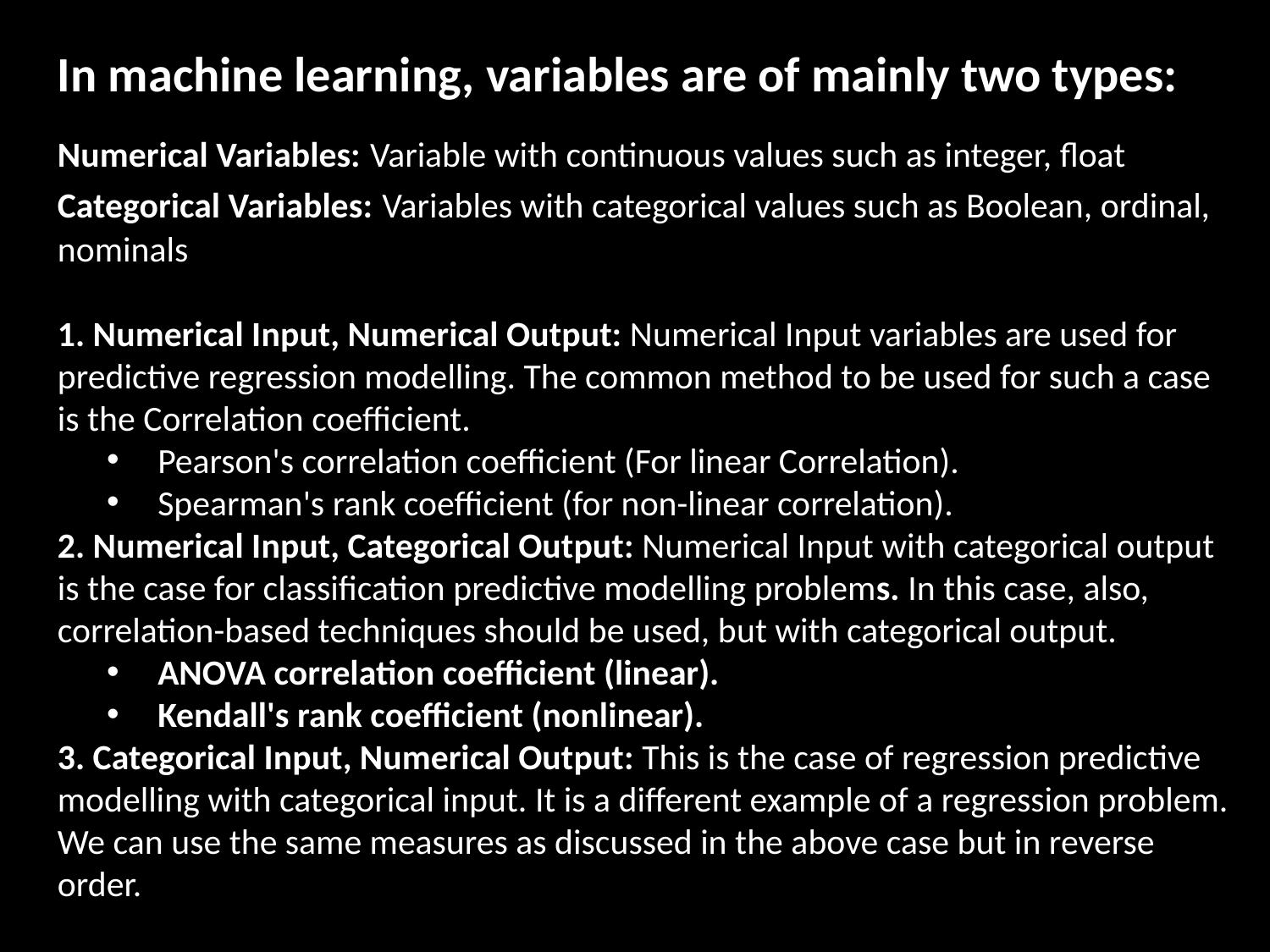

In machine learning, variables are of mainly two types:

Numerical Variables: Variable with continuous values such as integer, float
Categorical Variables: Variables with categorical values such as Boolean, ordinal, nominals

1. Numerical Input, Numerical Output: Numerical Input variables are used for predictive regression modelling. The common method to be used for such a case is the Correlation coefficient.
Pearson's correlation coefficient (For linear Correlation).
Spearman's rank coefficient (for non-linear correlation).
2. Numerical Input, Categorical Output: Numerical Input with categorical output is the case for classification predictive modelling problems. In this case, also, correlation-based techniques should be used, but with categorical output.
ANOVA correlation coefficient (linear).
Kendall's rank coefficient (nonlinear).
3. Categorical Input, Numerical Output: This is the case of regression predictive modelling with categorical input. It is a different example of a regression problem. We can use the same measures as discussed in the above case but in reverse order.